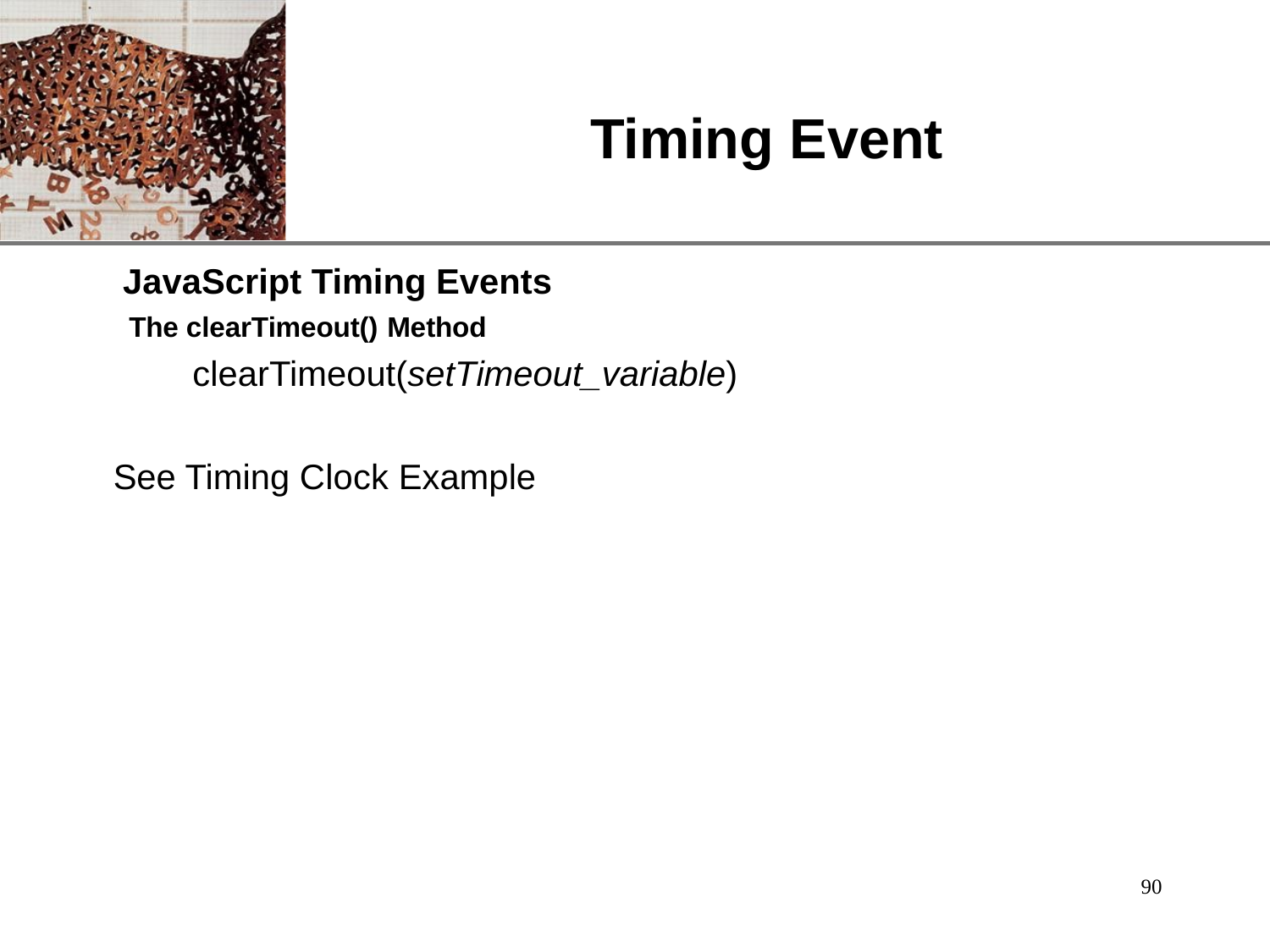

# Timing Event
JavaScript Timing Events
The clearTimeout() Method
clearTimeout(setTimeout_variable)

See Timing Clock Example
90